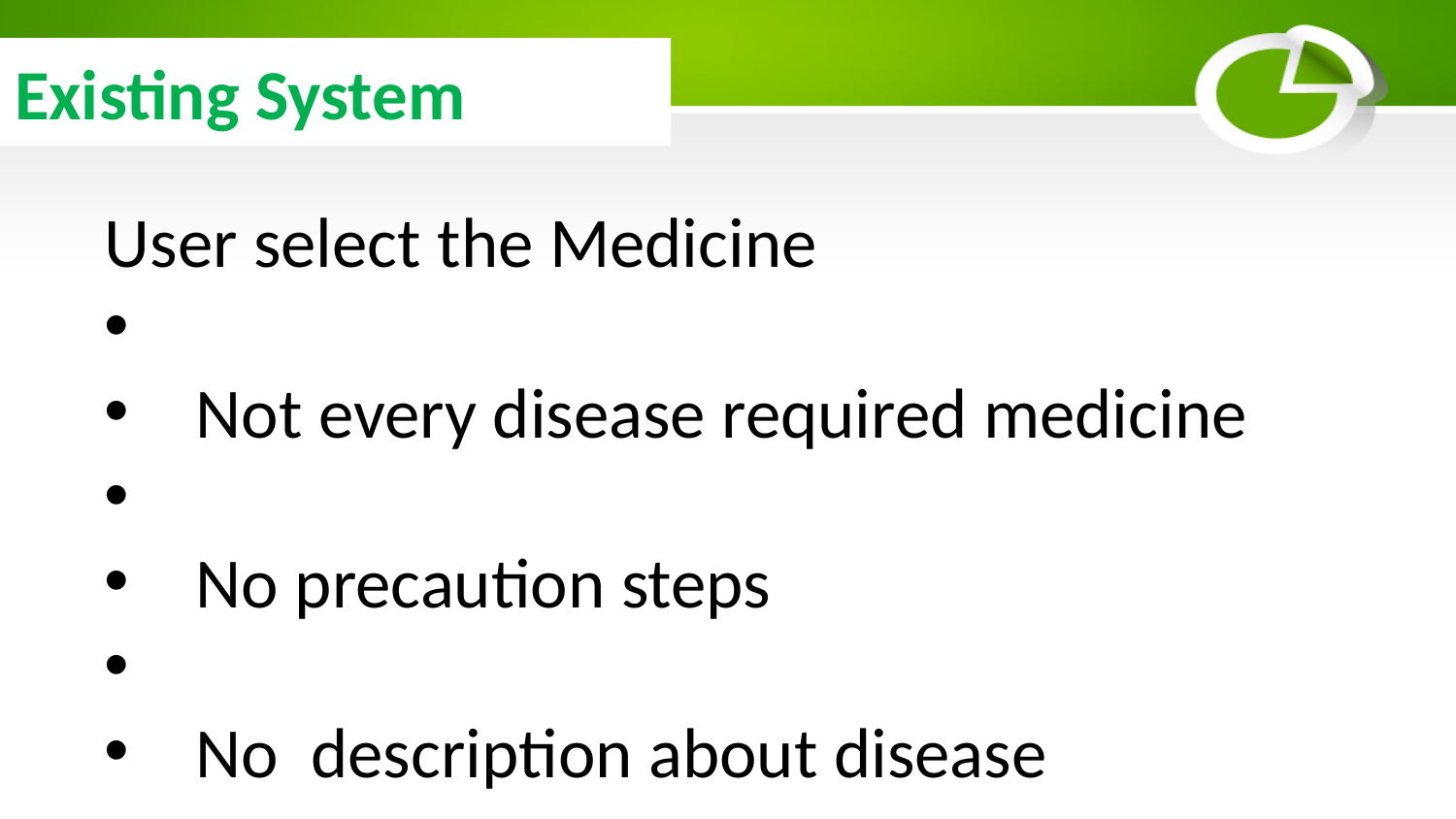

Existing System
User select the Medicine

Not every disease required medicine

No precaution steps

No  description about disease